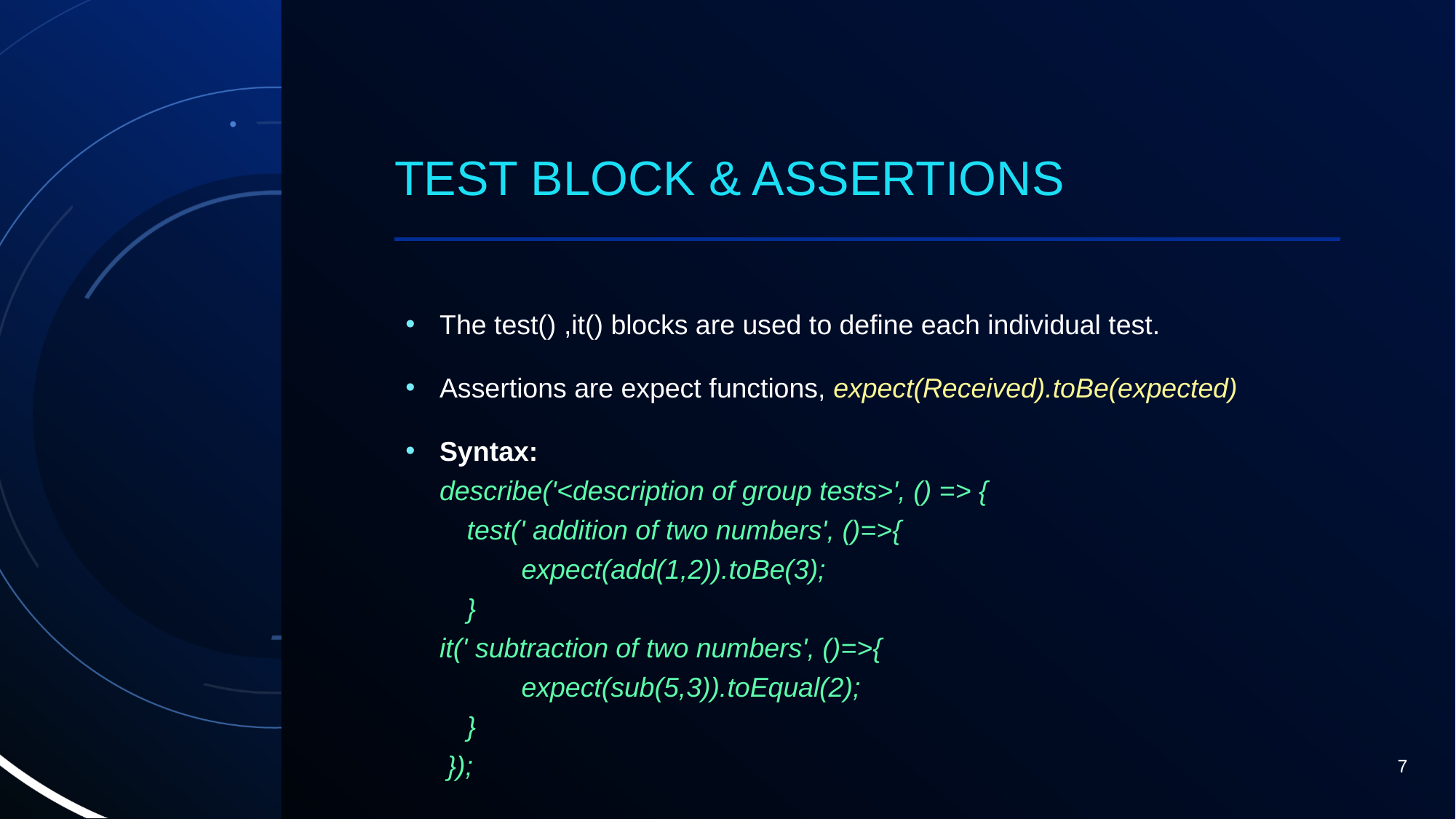

# test block & Assertions
The test() ,it() blocks are used to define each individual test.
Assertions are expect functions, expect(Received).toBe(expected)
Syntax: 
describe('<description of group tests>', () => {
 test(' addition of two numbers', ()=>{
   expect(add(1,2)).toBe(3);
 }
it(' subtraction of two numbers', ()=>{
   expect(sub(5,3)).toEqual(2);
 }
 });

7